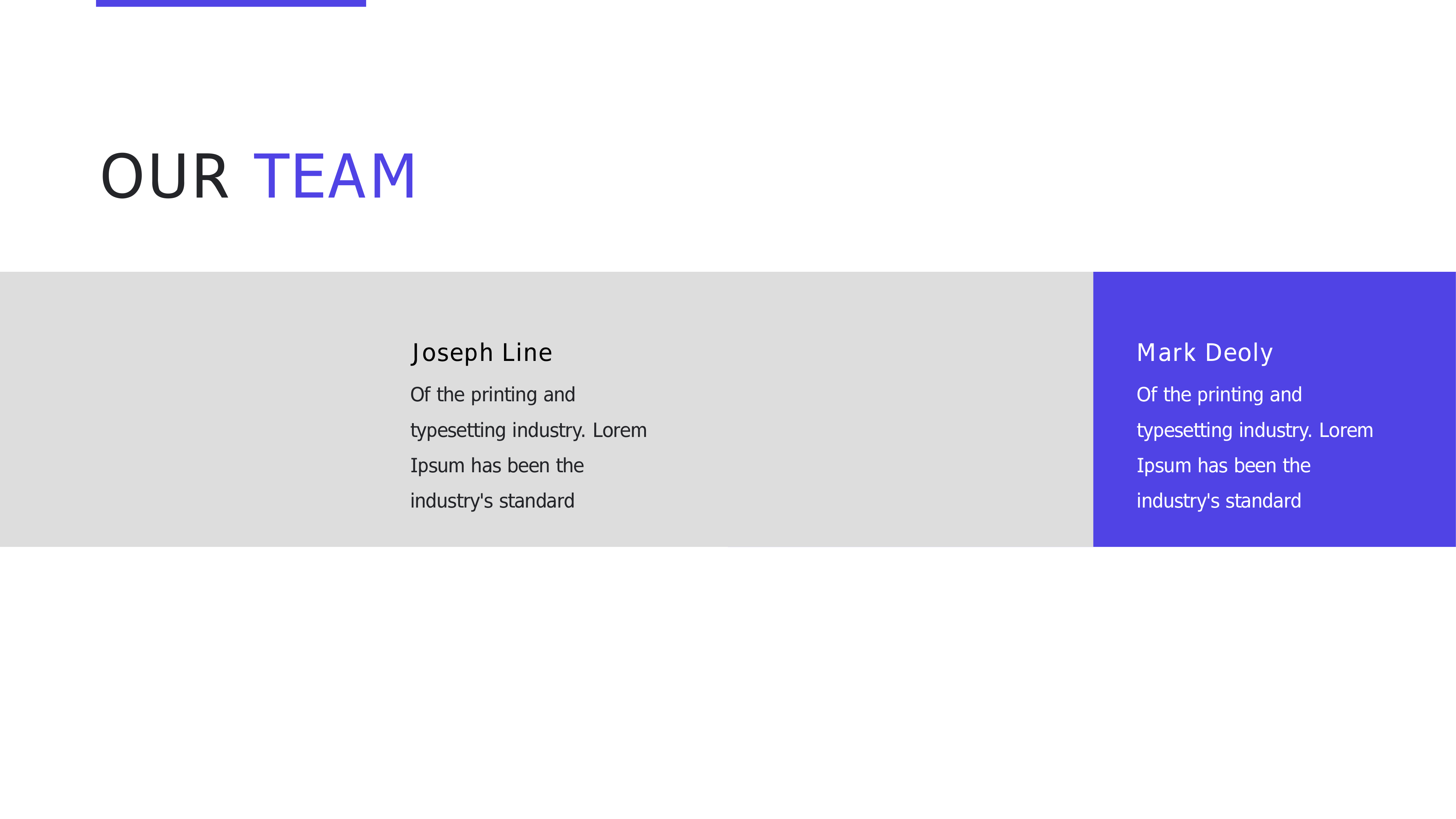

# OUR TEAM

Joseph Line
Of the printing and typesetting industry. Lorem Ipsum has been the industry's standard
Mark Deoly
Of the printing and typesetting industry. Lorem Ipsum has been the industry's standard